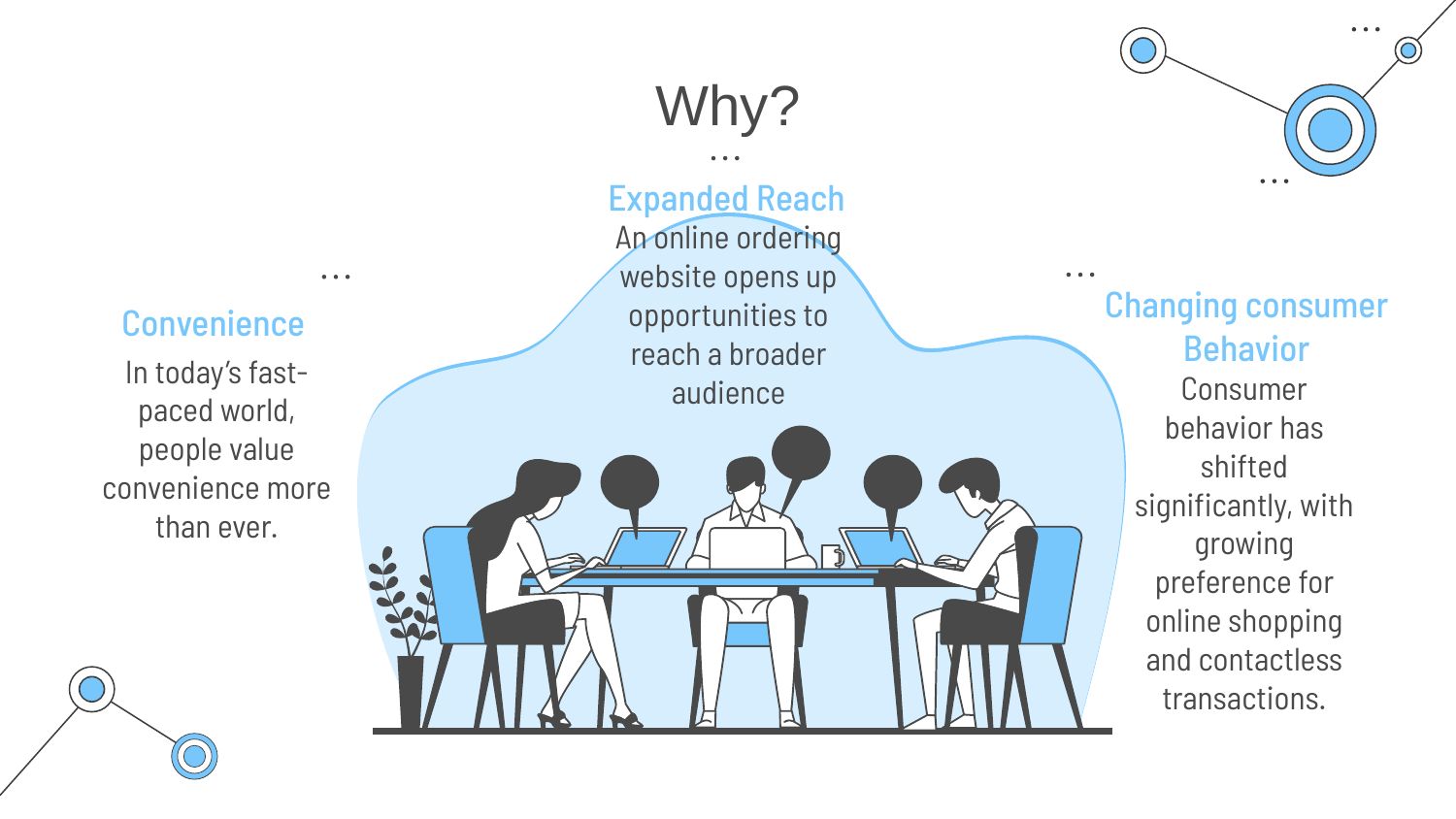

# Why?

Expanded Reach
An online ordering website opens up opportunities to reach a broader audience

Convenience
Changing consumer Behavior
In today’s fast-paced world, people value convenience more than ever.
Consumer behavior has shifted significantly, with growing preference for online shopping and contactless transactions.